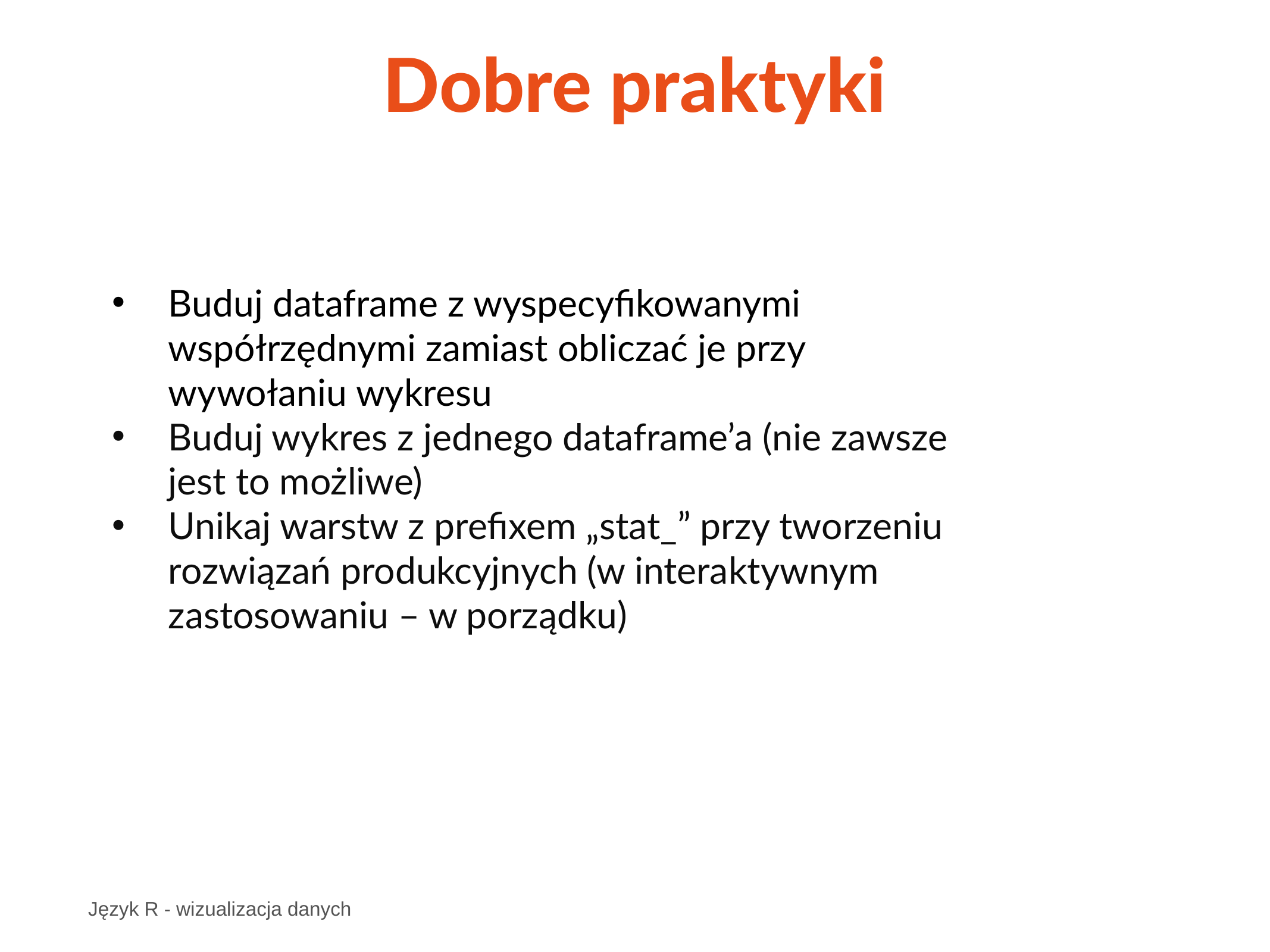

# Dobre praktyki
Buduj dataframe z wyspecyfikowanymi współrzędnymi zamiast obliczać je przy wywołaniu wykresu
Buduj wykres z jednego dataframe’a (nie zawsze jest to możliwe)
Unikaj warstw z prefixem „stat_” przy tworzeniu rozwiązań produkcyjnych (w interaktywnym zastosowaniu – w porządku)

Język R - wizualizacja danych